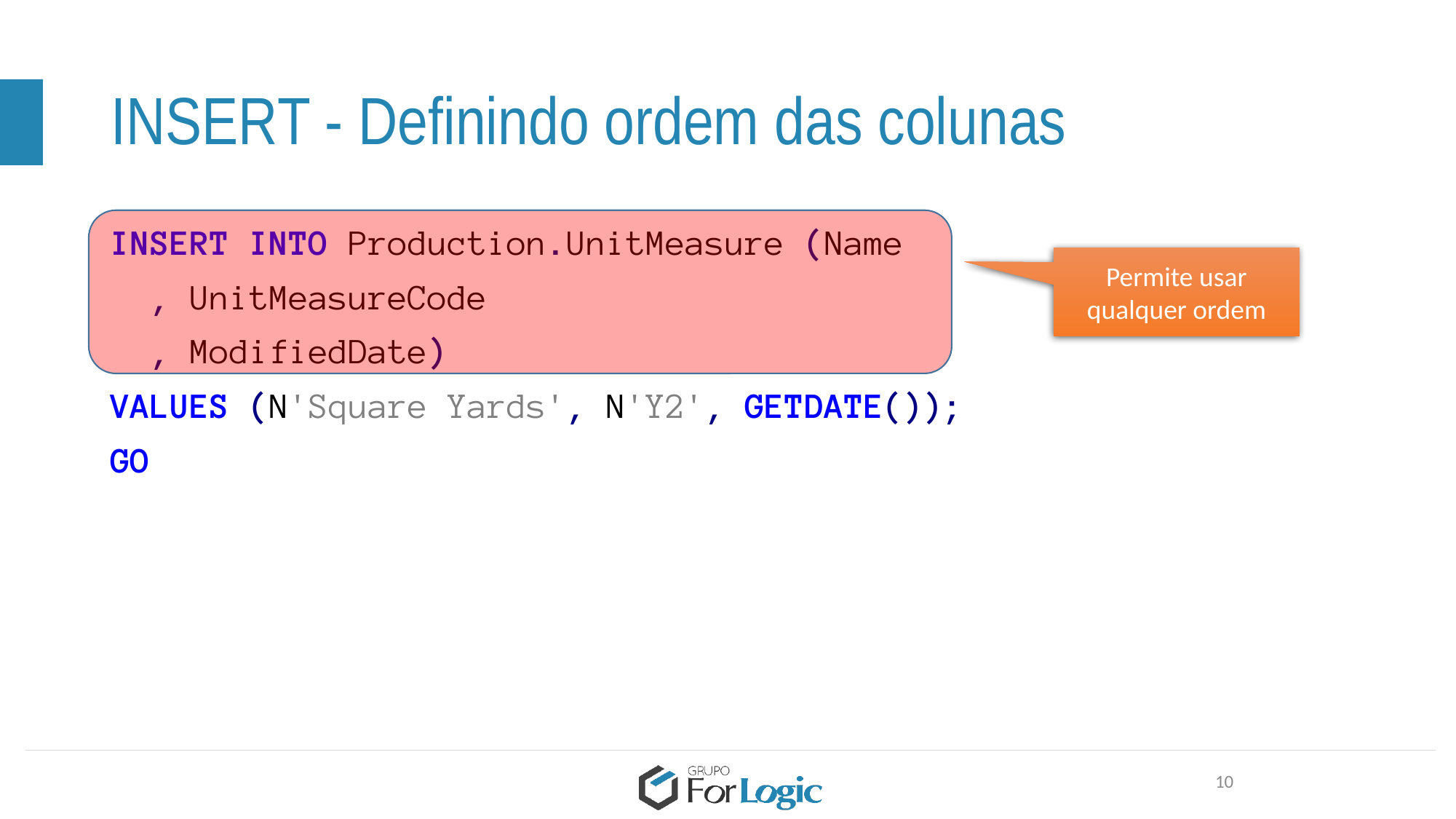

# INSERT - Definindo ordem das colunas

INSERT INTO Production.UnitMeasure (Name
  , UnitMeasureCode
  , ModifiedDate)
VALUES (N'Square Yards', N'Y2', GETDATE());
GO
Permite usar qualquer ordem
10